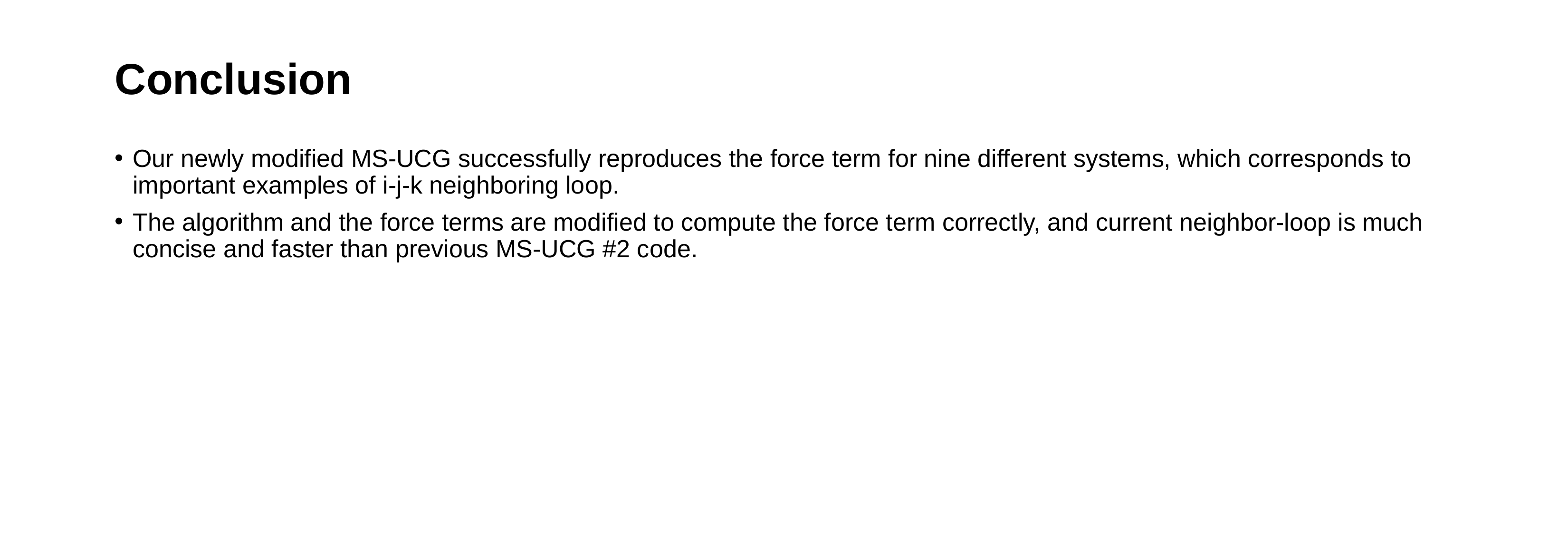

# Conclusion
Our newly modified MS-UCG successfully reproduces the force term for nine different systems, which corresponds to important examples of i-j-k neighboring loop.
The algorithm and the force terms are modified to compute the force term correctly, and current neighbor-loop is much concise and faster than previous MS-UCG #2 code.